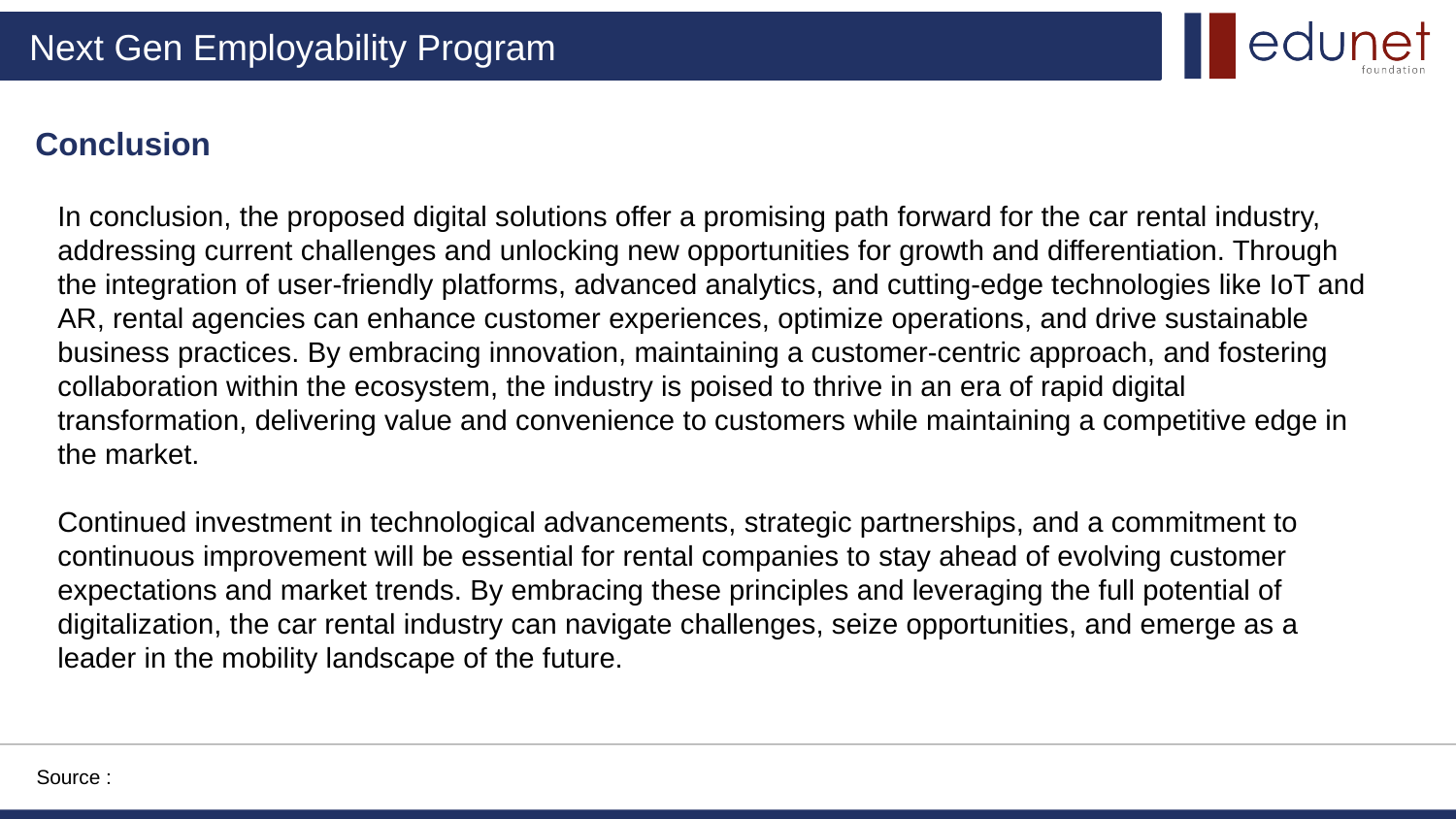

# Conclusion
In conclusion, the proposed digital solutions offer a promising path forward for the car rental industry, addressing current challenges and unlocking new opportunities for growth and differentiation. Through the integration of user-friendly platforms, advanced analytics, and cutting-edge technologies like IoT and AR, rental agencies can enhance customer experiences, optimize operations, and drive sustainable business practices. By embracing innovation, maintaining a customer-centric approach, and fostering collaboration within the ecosystem, the industry is poised to thrive in an era of rapid digital transformation, delivering value and convenience to customers while maintaining a competitive edge in the market.

Continued investment in technological advancements, strategic partnerships, and a commitment to continuous improvement will be essential for rental companies to stay ahead of evolving customer expectations and market trends. By embracing these principles and leveraging the full potential of digitalization, the car rental industry can navigate challenges, seize opportunities, and emerge as a leader in the mobility landscape of the future.

Source :